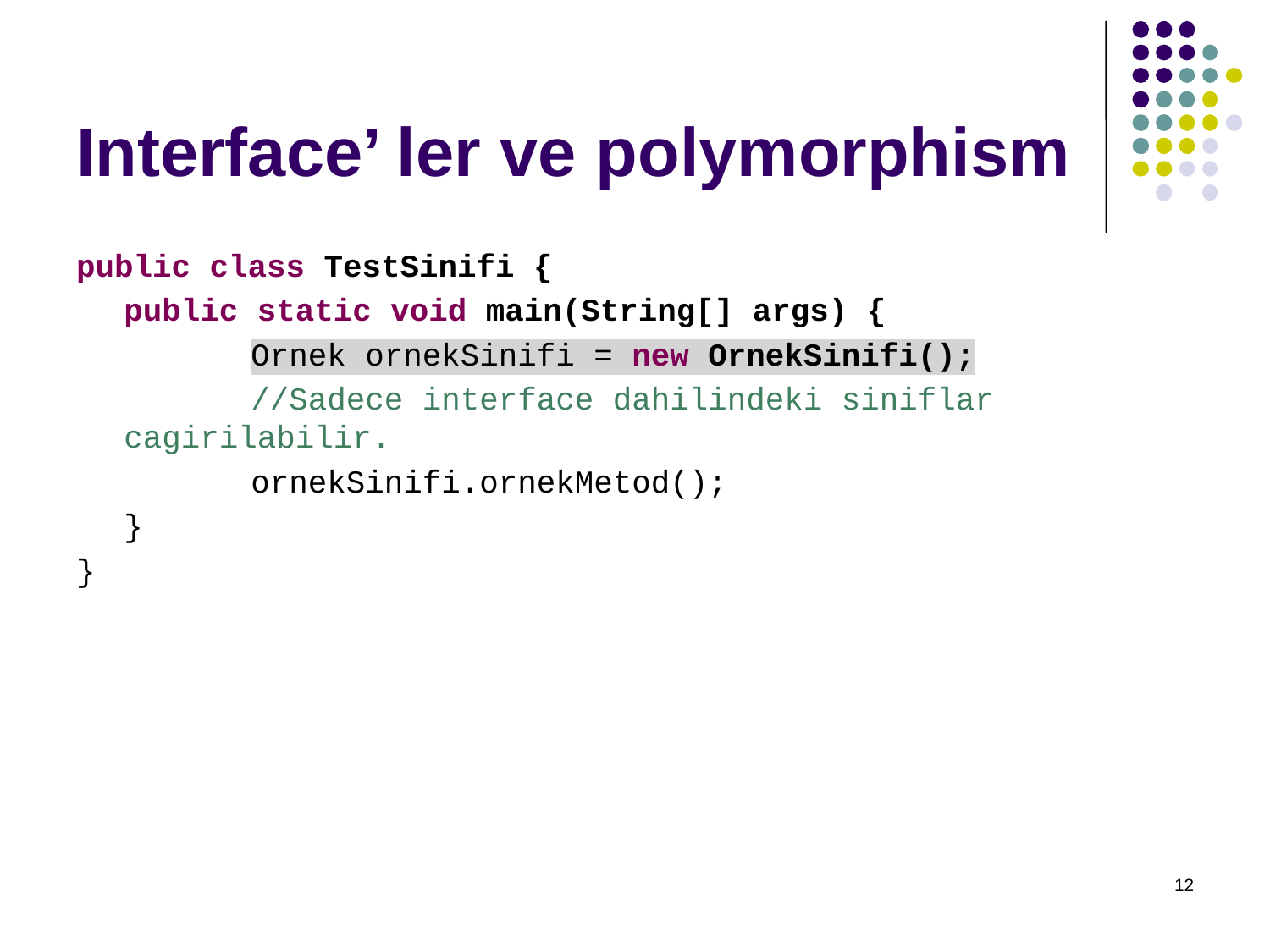

# Interface’ ler ve polymorphism
public class TestSinifi {
	public static void main(String[] args) {
		Ornek ornekSinifi = new OrnekSinifi();
		//Sadece interface dahilindeki siniflar cagirilabilir.
		ornekSinifi.ornekMetod();
	}
}

12